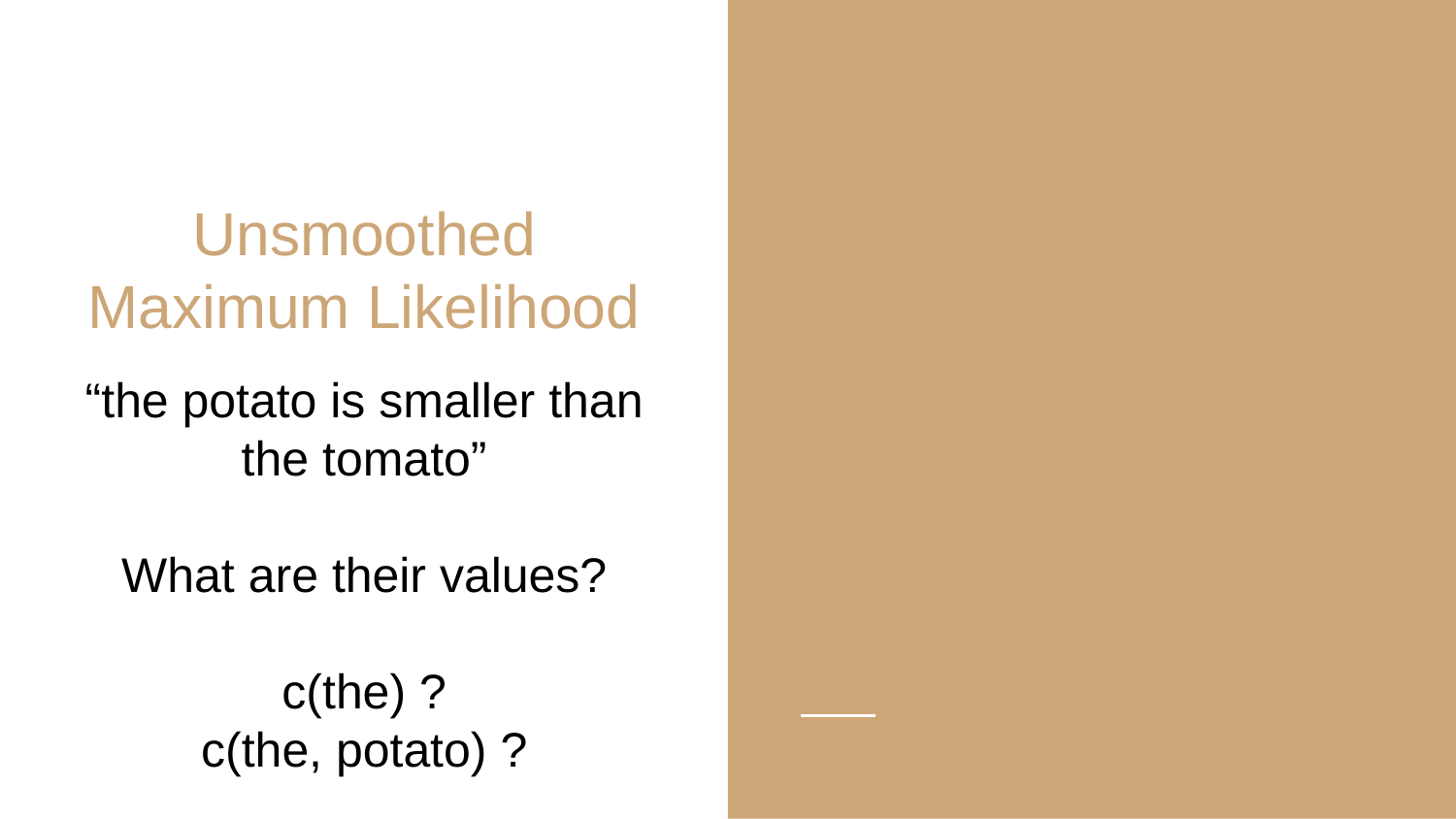

# Unsmoothed Maximum Likelihood
“the potato is smaller than the tomato”

What are their values?

c(the) ?
c(the, potato) ?